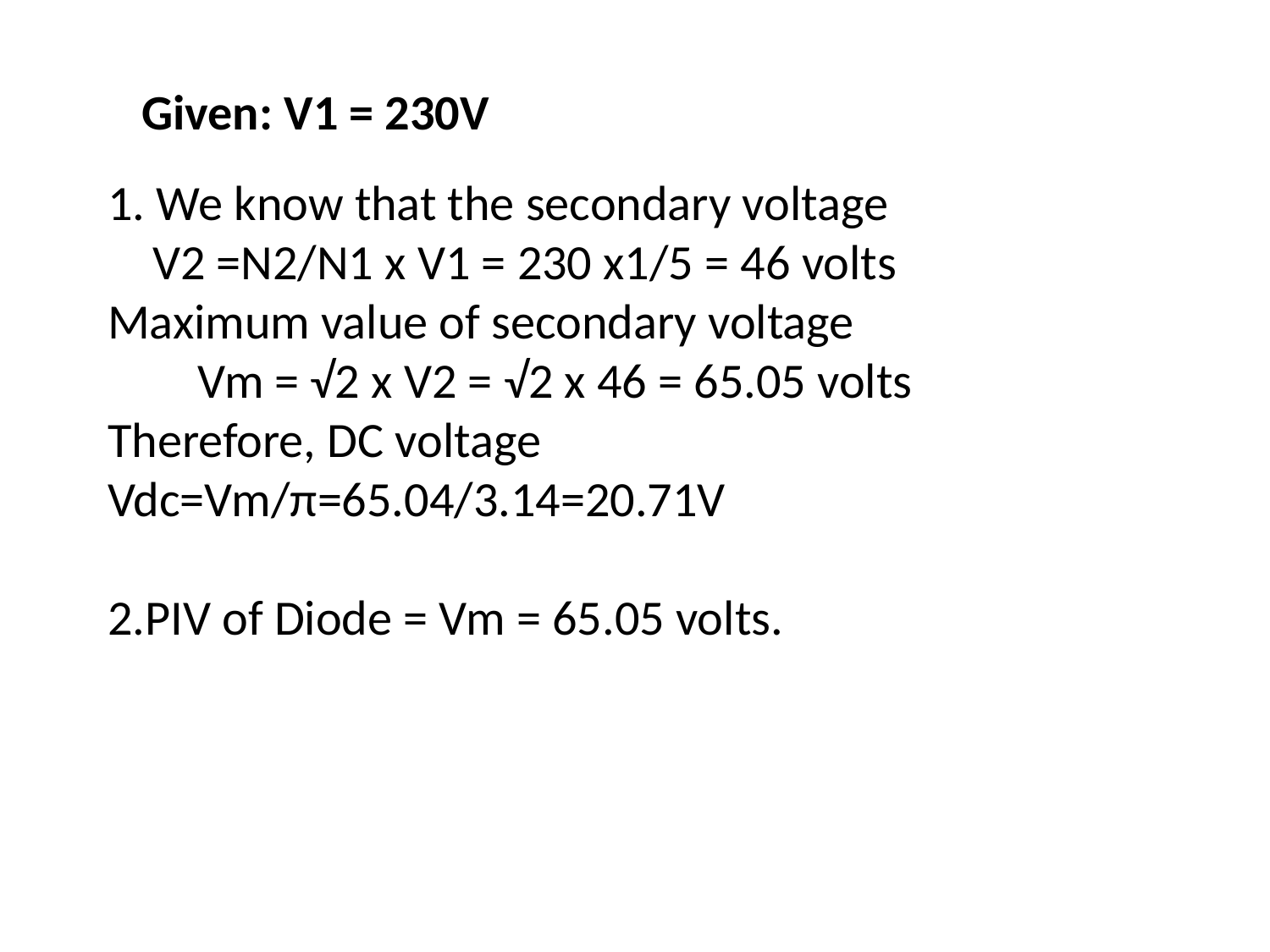

Given: V1 = 230V

1. We know that the secondary voltage
    V2 =N2/N1 x V1 = 230 x1/5 = 46 volts
Maximum value of secondary voltage
        Vm = √2 x V2 = √2 x 46 = 65.05 volts
Therefore, DC voltage          Vdc=Vm/π=65.04/3.14=20.71V

2.PIV of Diode = Vm = 65.05 volts.